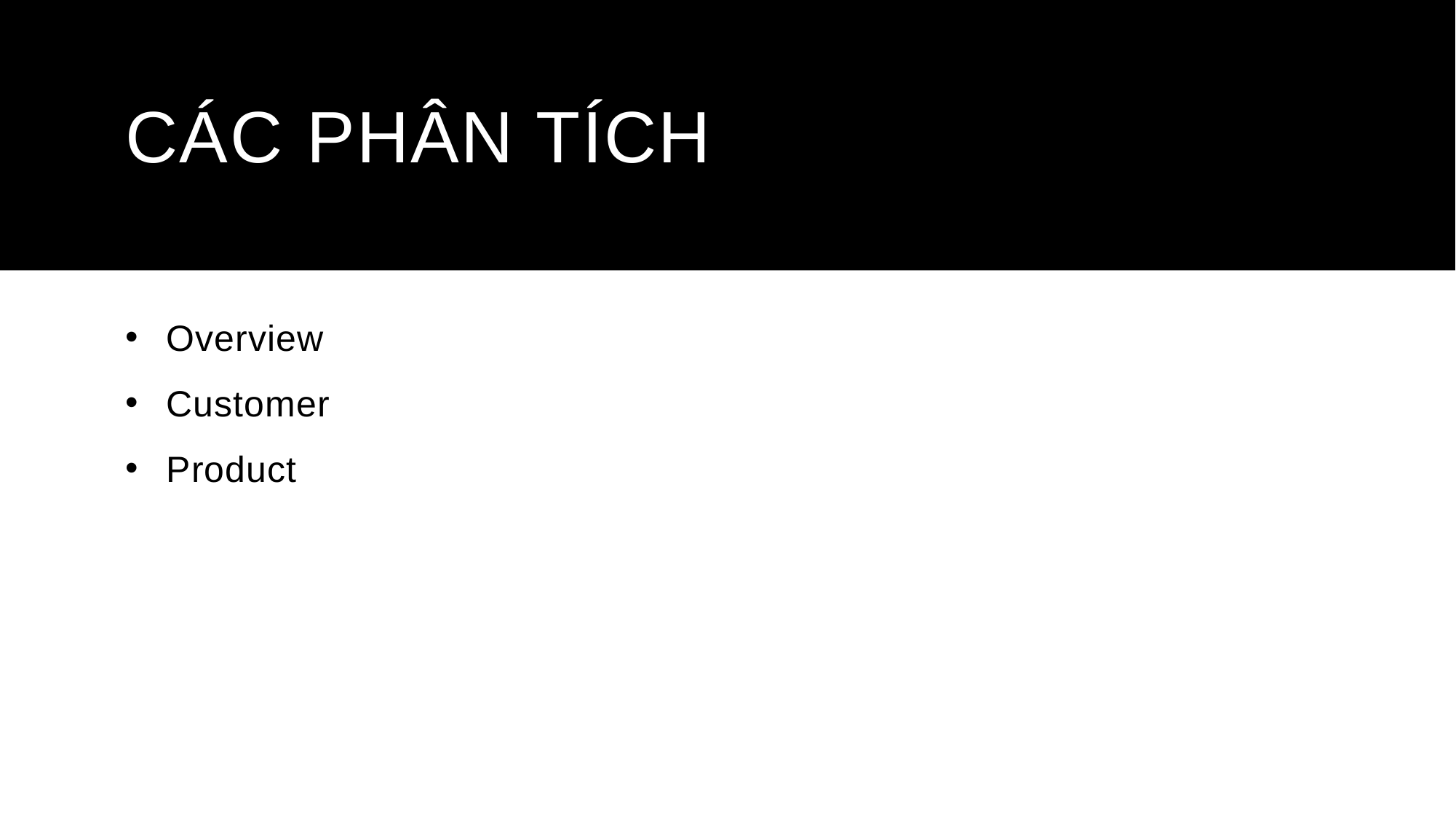

# Các phân tích
Overview
Customer
Product